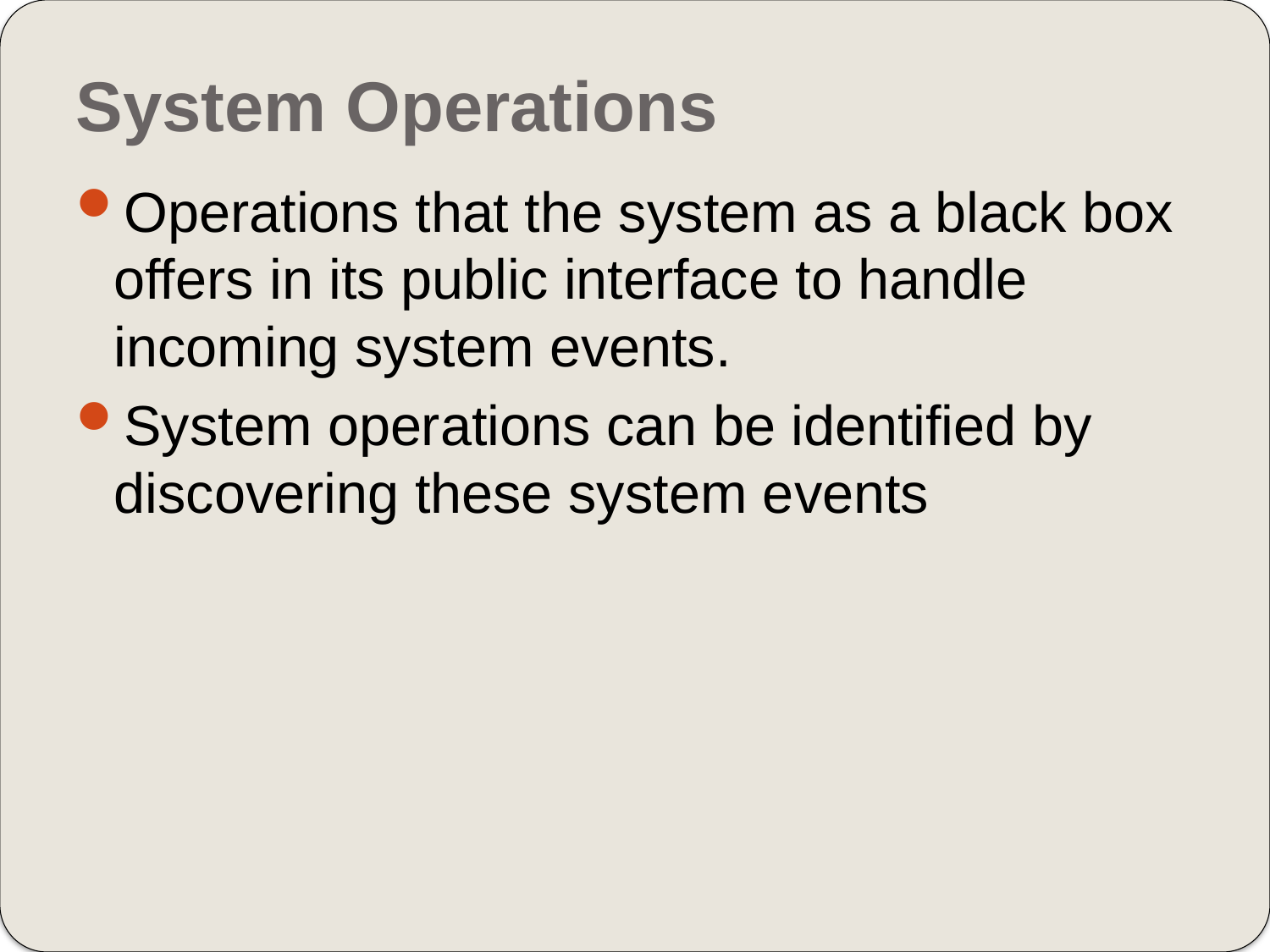

# System Operations
Operations that the system as a black box offers in its public interface to handle incoming system events.
System operations can be identified by discovering these system events